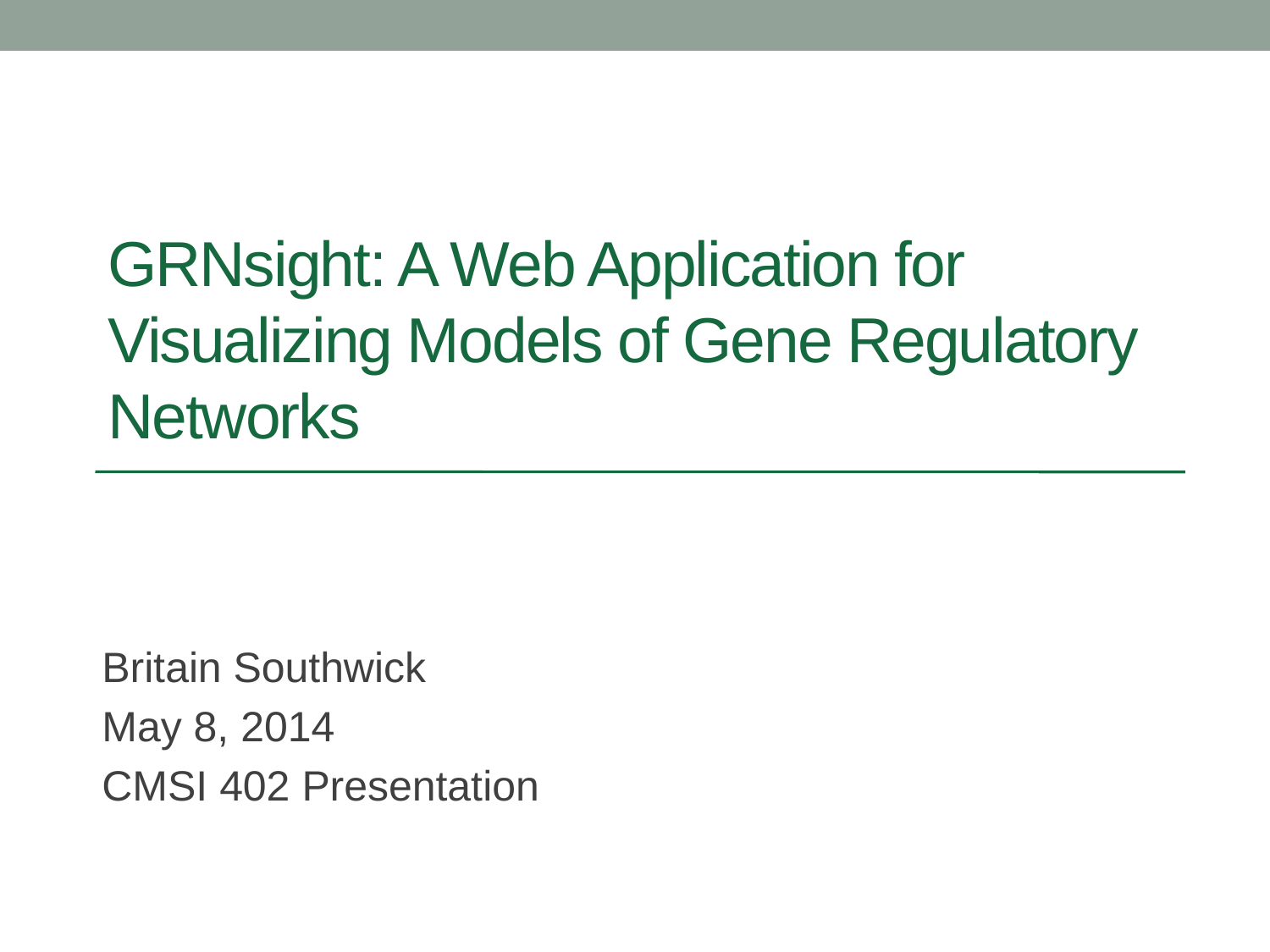

# GRNsight: A Web Application for Visualizing Models of Gene Regulatory Networks
Britain Southwick
May 8, 2014
CMSI 402 Presentation